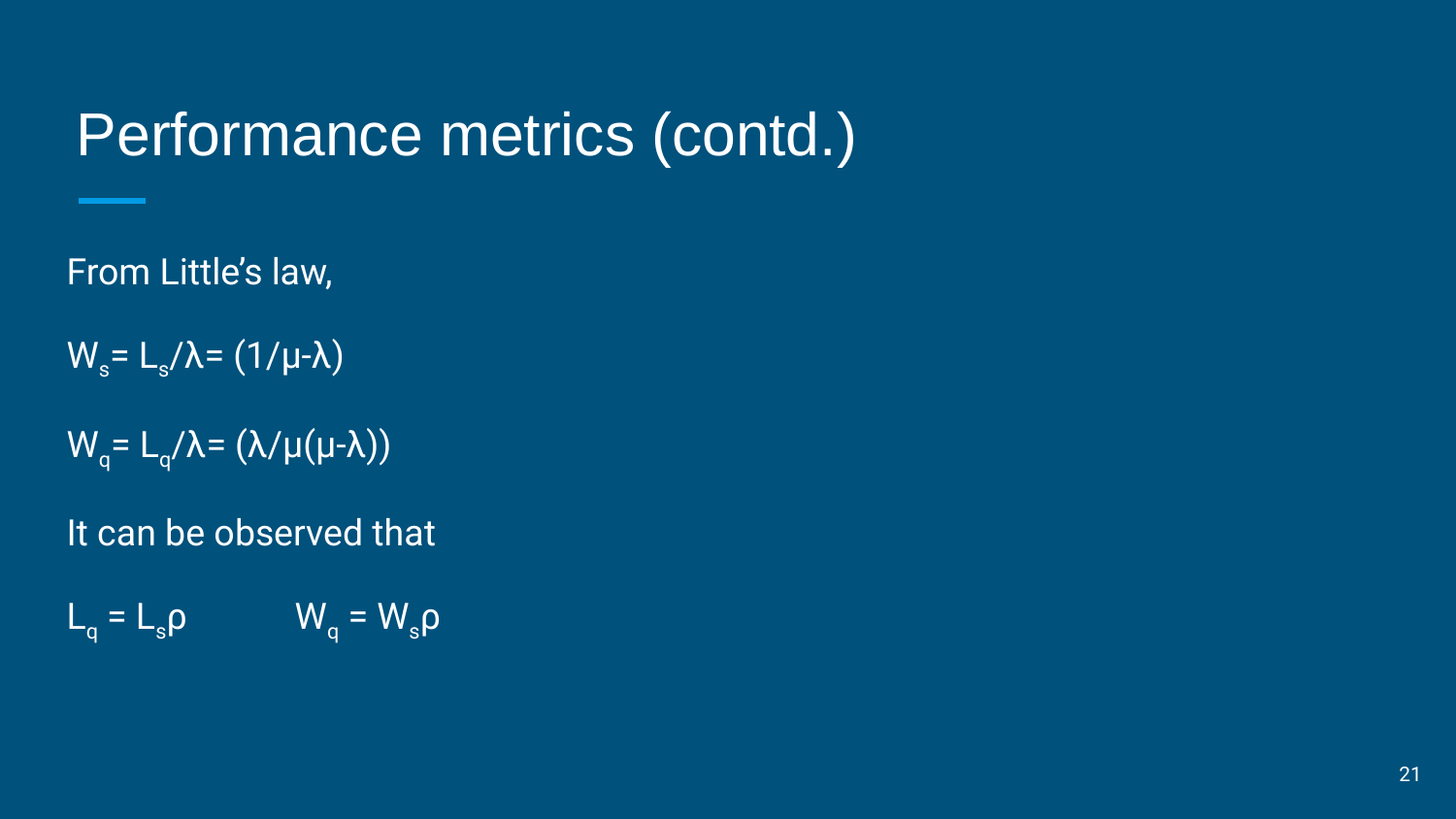

# Performance metrics (contd.)
From Little’s law,
Ws= Ls/λ= (1/µ-λ)
Wq= Lq/λ= (λ/µ(µ-λ))
It can be observed that
Lq = Lsρ            Wq = Wsρ

21